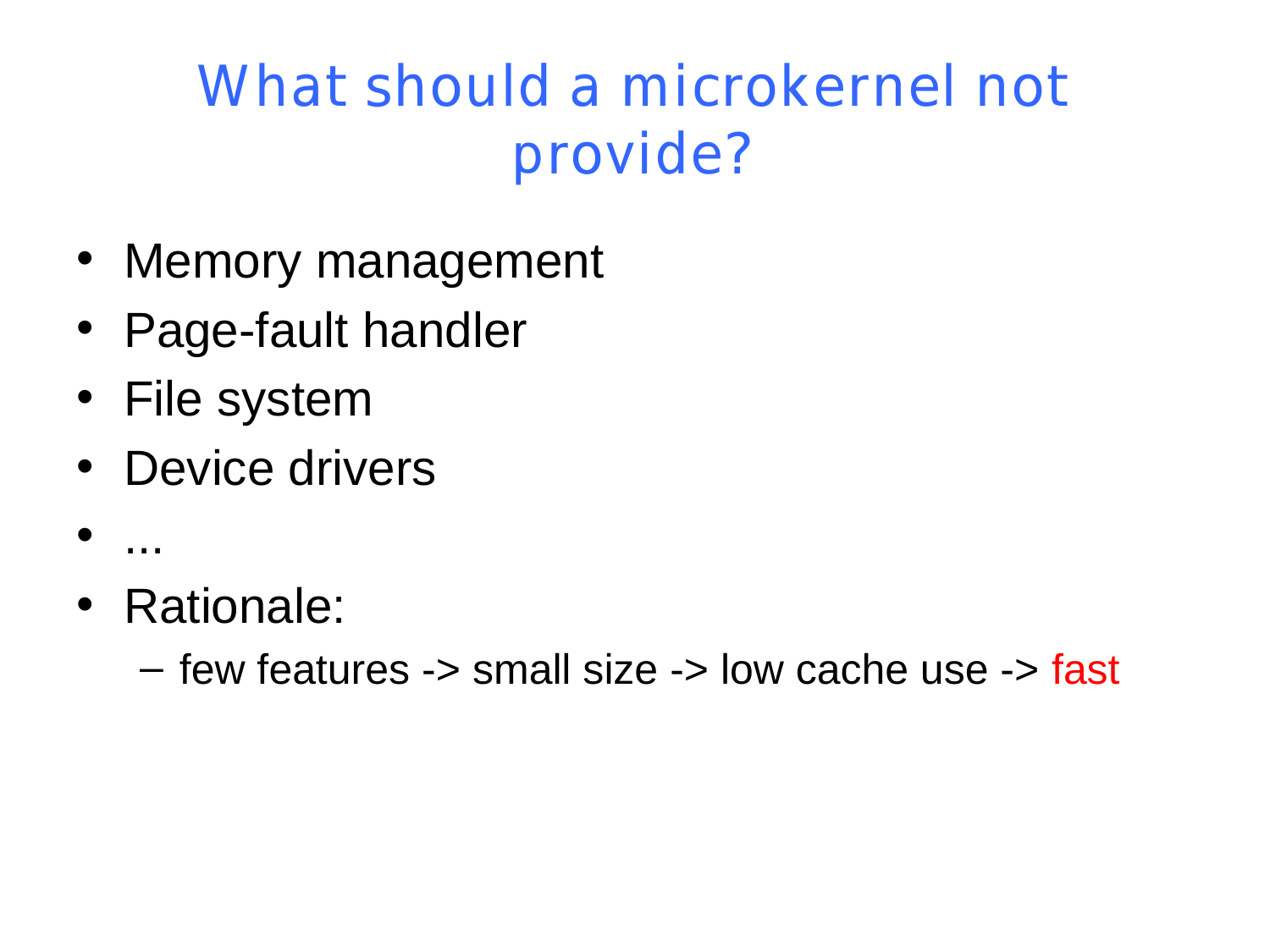

# What should a microkernel not provide?
Memory management
Page‐fault handler
File system
Device drivers
...
Rationale:
few features -> small size -> low cache use -> fast